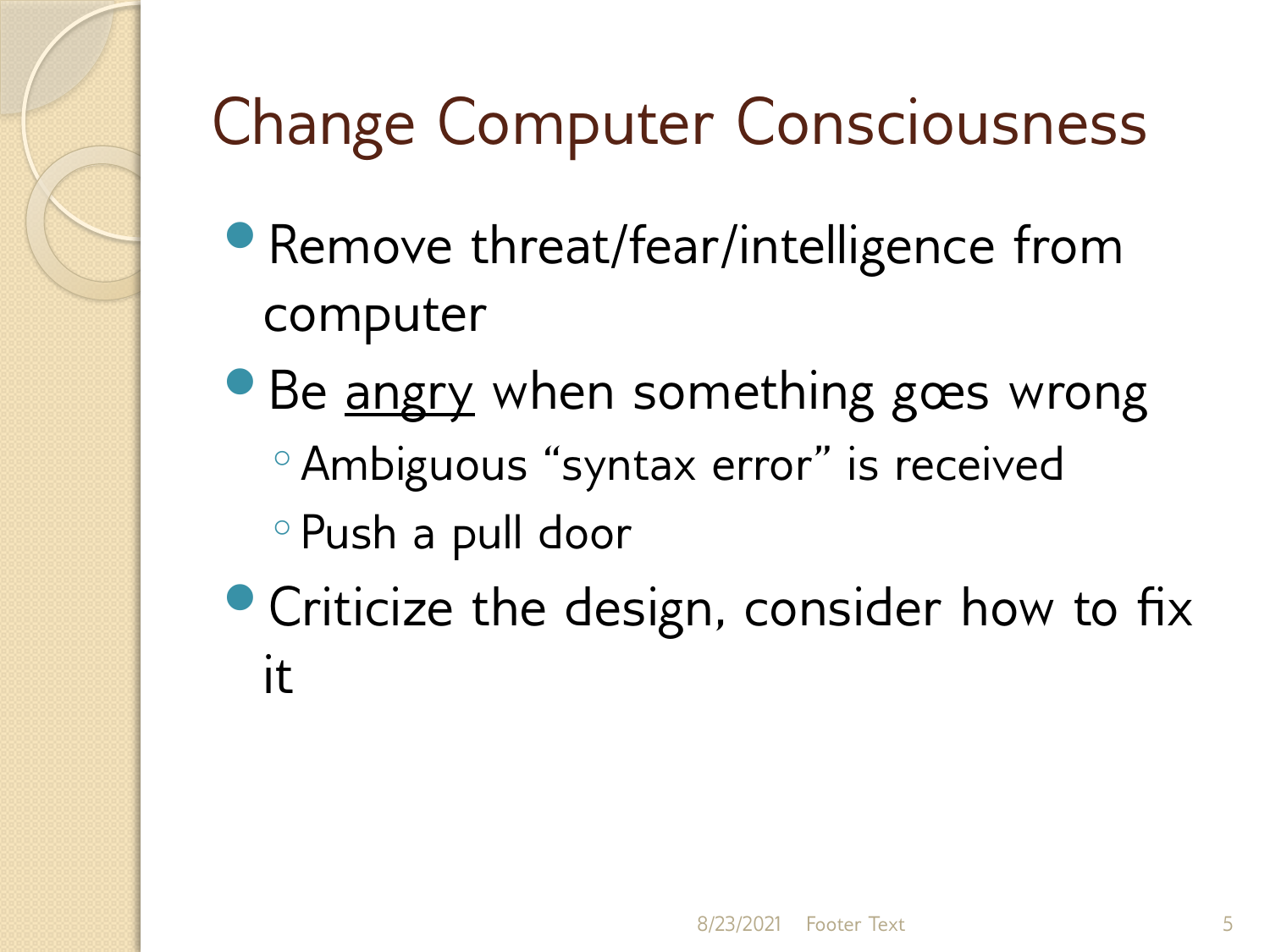

# Change Computer Consciousness
Remove threat/fear/intelligence from computer
Be angry when something goes wrong
Ambiguous “syntax error” is received
Push a pull door
Criticize the design, consider how to fix it
8/23/2021
Footer Text
5